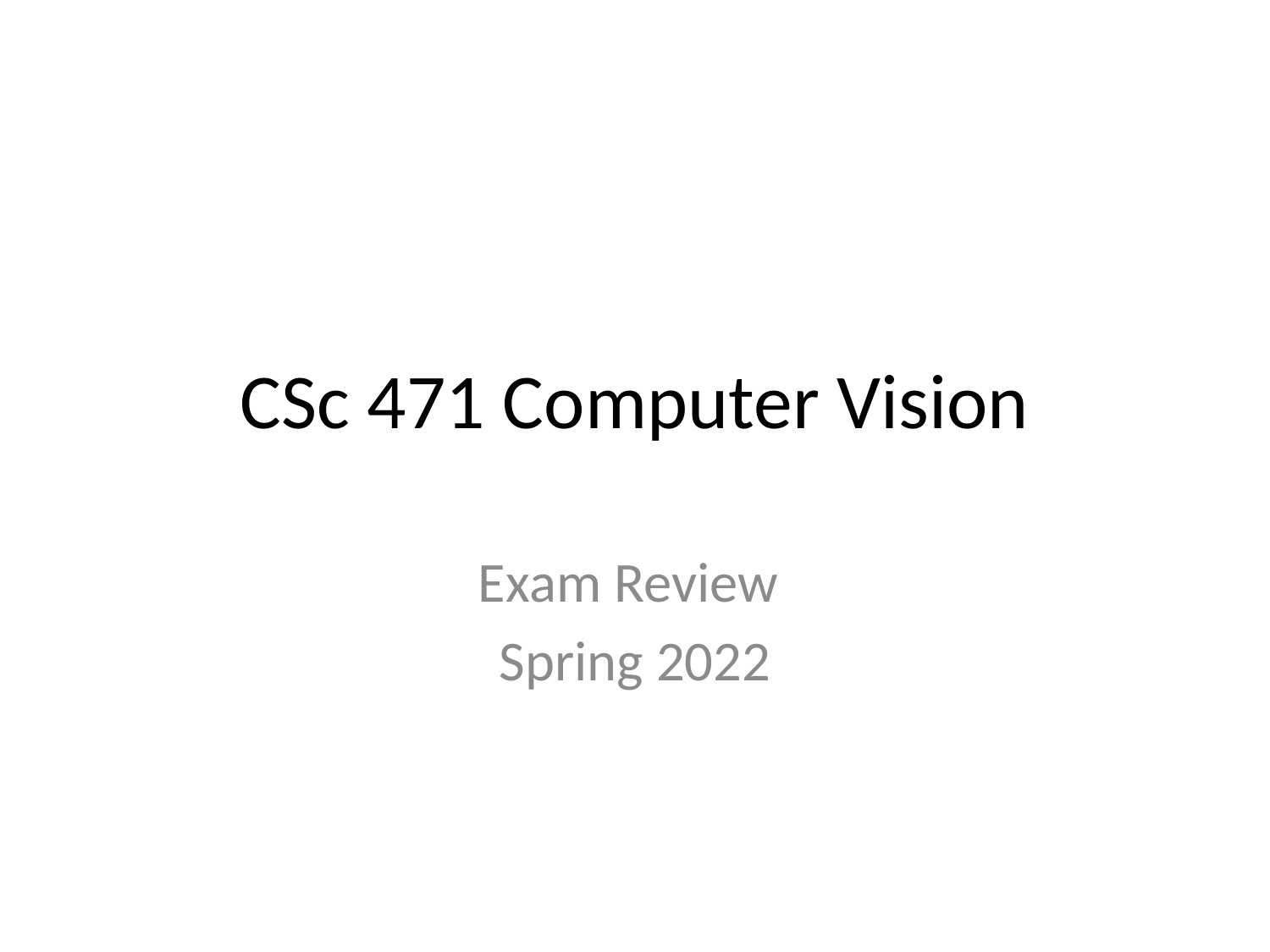

# CSc 471 Computer Vision
Exam Review
Spring 2022